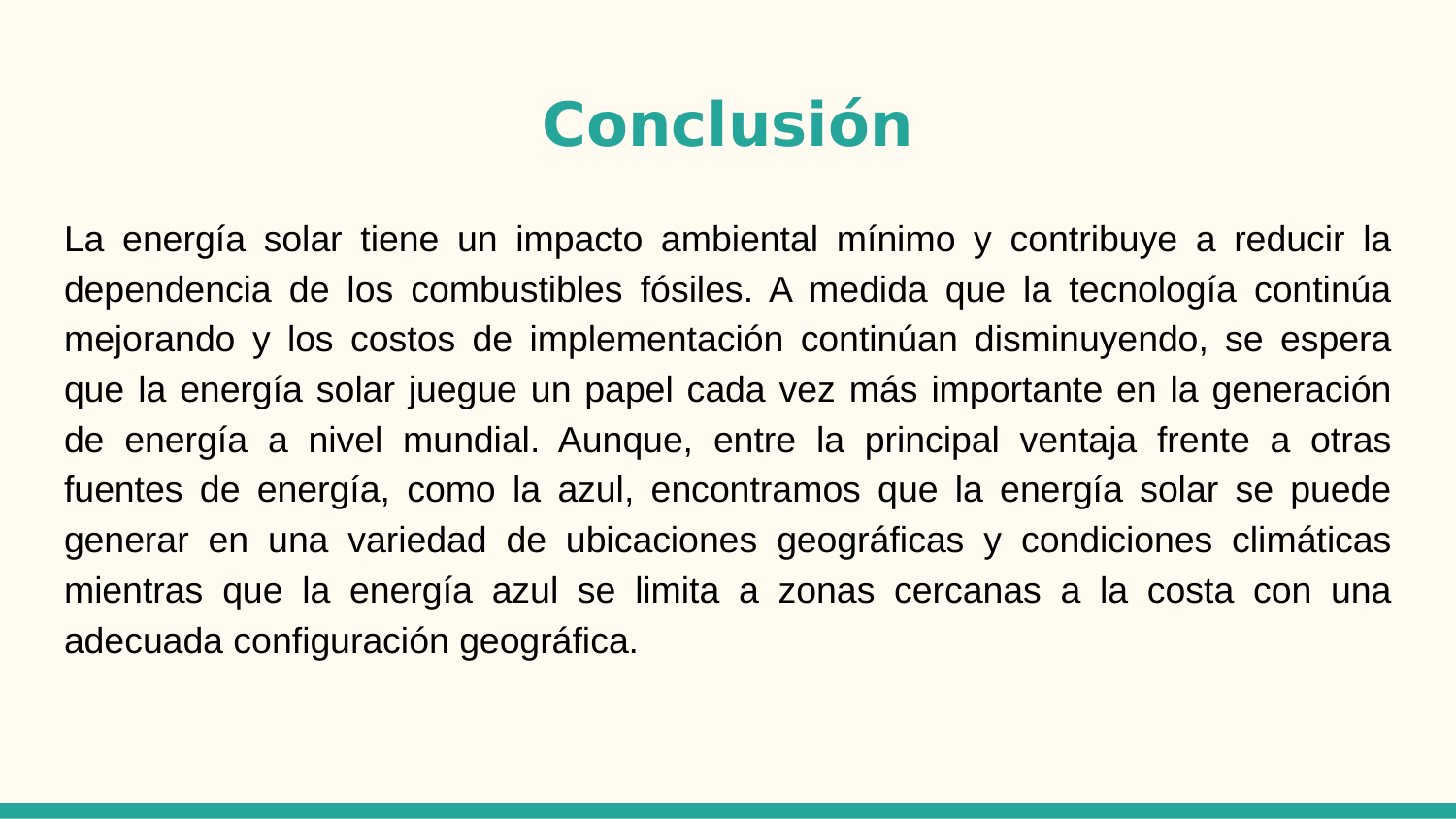

# Conclusión
La energía solar tiene un impacto ambiental mínimo y contribuye a reducir la dependencia de los combustibles fósiles. A medida que la tecnología continúa mejorando y los costos de implementación continúan disminuyendo, se espera que la energía solar juegue un papel cada vez más importante en la generación de energía a nivel mundial. Aunque, entre la principal ventaja frente a otras fuentes de energía, como la azul, encontramos que la energía solar se puede generar en una variedad de ubicaciones geográficas y condiciones climáticas mientras que la energía azul se limita a zonas cercanas a la costa con una adecuada configuración geográfica.